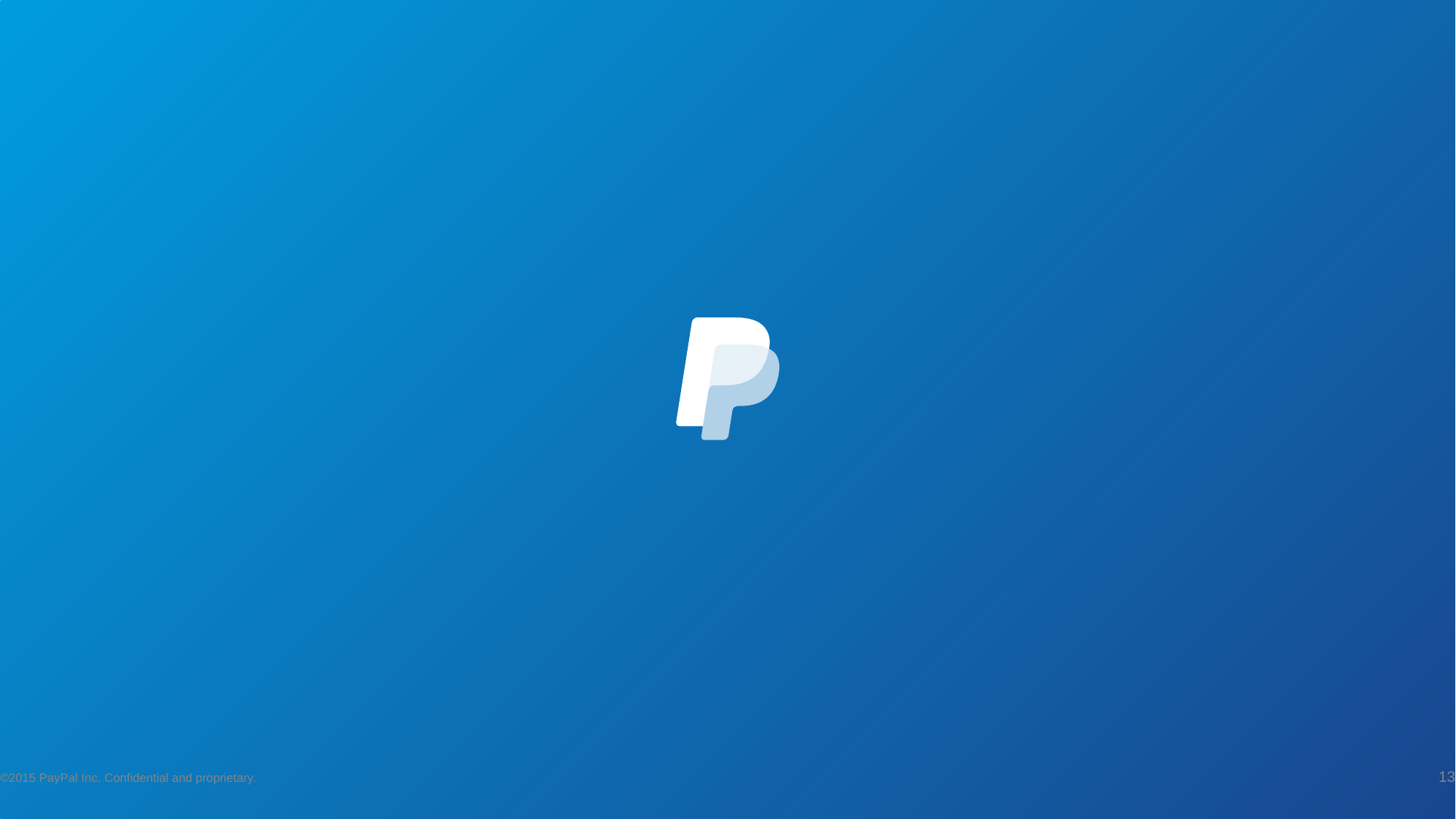

©2015 PayPal Inc. Confidential and proprietary.
13